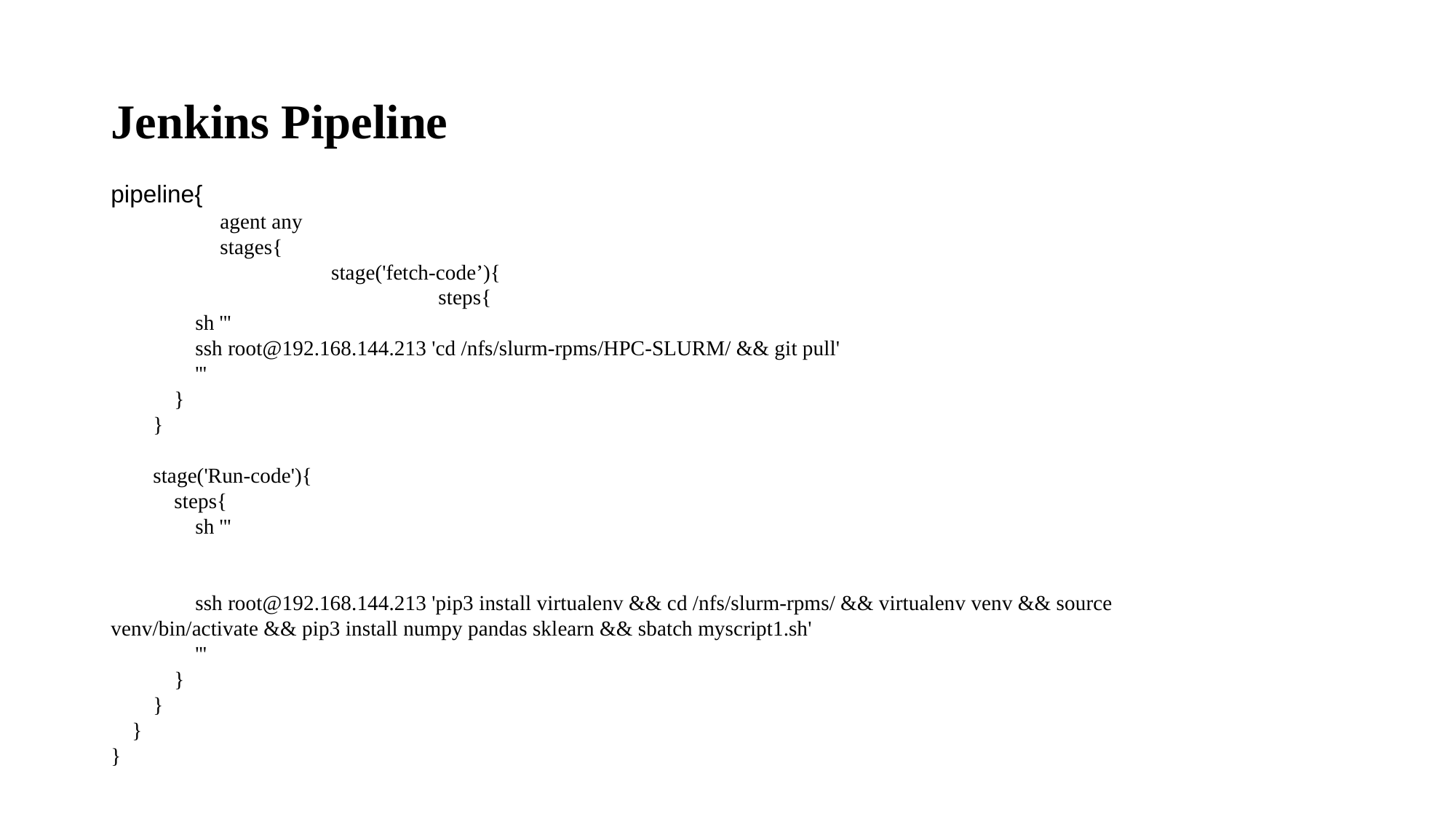

# Jenkins Pipeline
pipeline{
	agent any
	stages{
		 stage('fetch-code’){
			steps{
                sh '''
                ssh root@192.168.144.213 'cd /nfs/slurm-rpms/HPC-SLURM/ && git pull'
                '''
            }
        }

        stage('Run-code'){
            steps{
                sh '''

                ssh root@192.168.144.213 'pip3 install virtualenv && cd /nfs/slurm-rpms/ && virtualenv venv && source venv/bin/activate && pip3 install numpy pandas sklearn && sbatch myscript1.sh'
                '''
            }
        }
    }
}